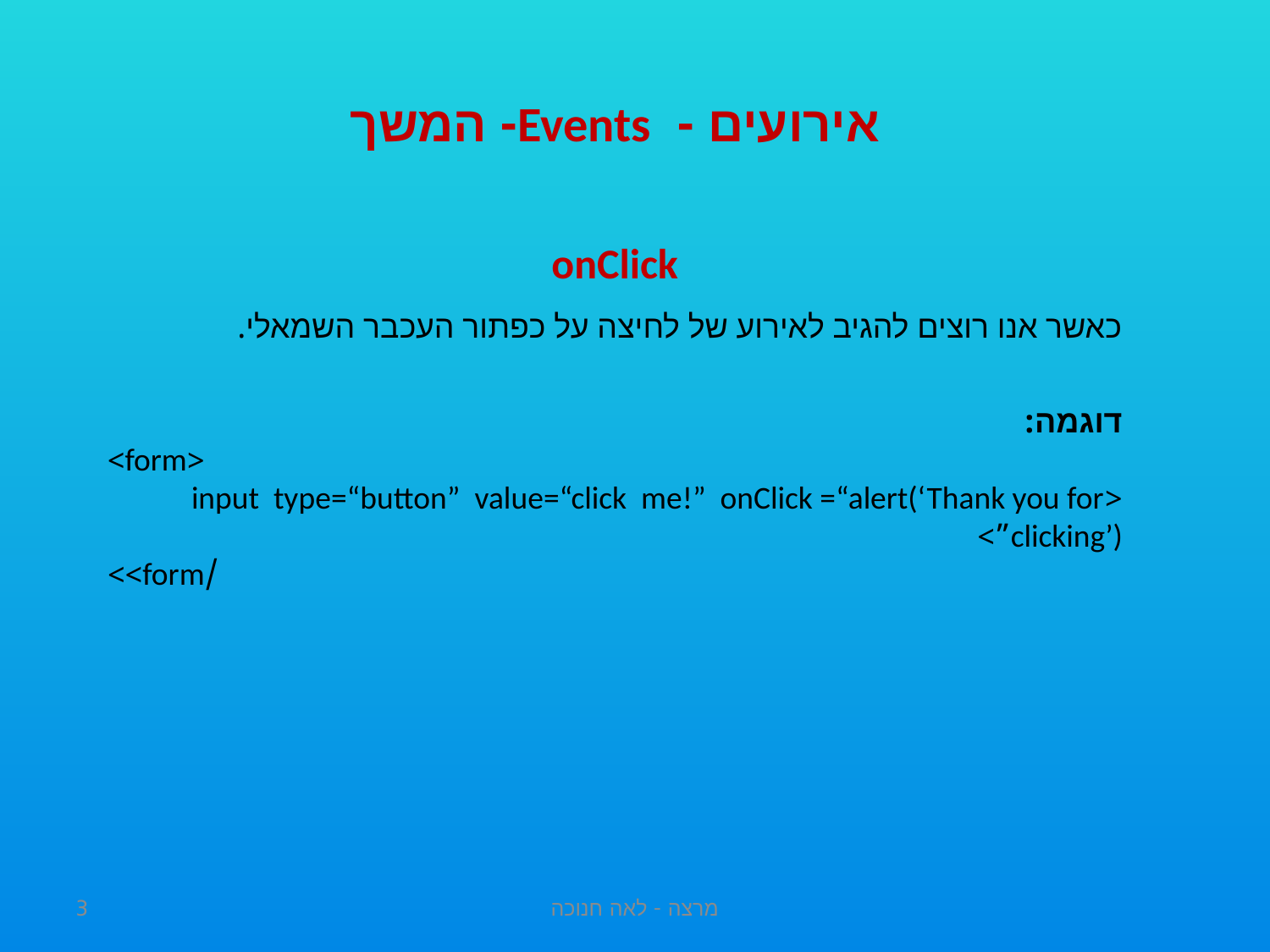

אירועים -  Events- המשך

onClick
כאשר אנו רוצים להגיב לאירוע של לחיצה על כפתור העכבר השמאלי.

דוגמה:
<form>
<input  type=“button”  value=“click  me!”  onClick =“alert(‘Thank you for clicking’)”>
/form>>

3
מרצה - לאה חנוכה